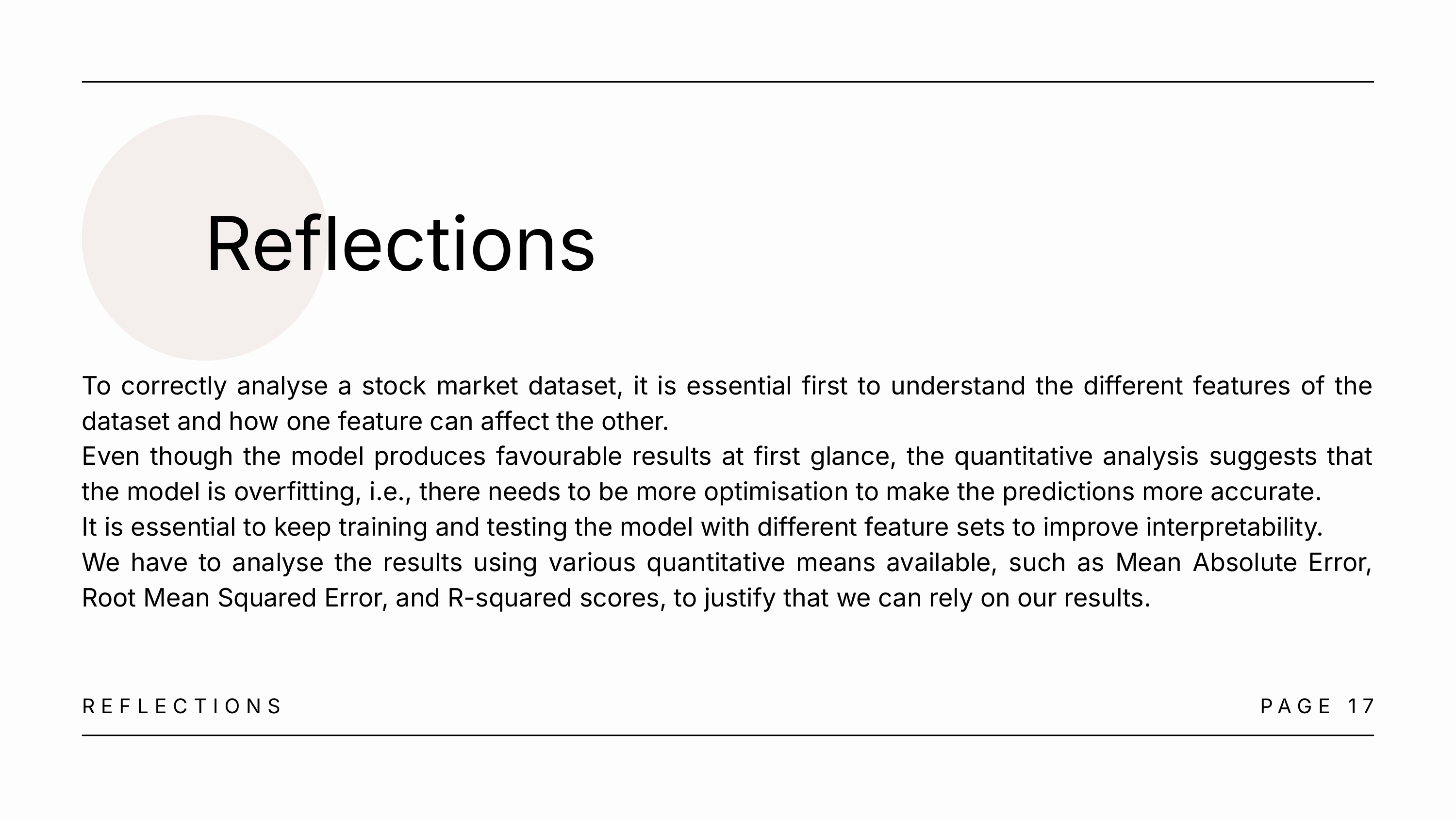

Reflections
To correctly analyse a stock market dataset, it is essential first to understand the different features of the dataset and how one feature can affect the other.
Even though the model produces favourable results at first glance, the quantitative analysis suggests that the model is overfitting, i.e., there needs to be more optimisation to make the predictions more accurate.
It is essential to keep training and testing the model with different feature sets to improve interpretability.
We have to analyse the results using various quantitative means available, such as Mean Absolute Error, Root Mean Squared Error, and R-squared scores, to justify that we can rely on our results.
REFLECTIONS
PAGE 17